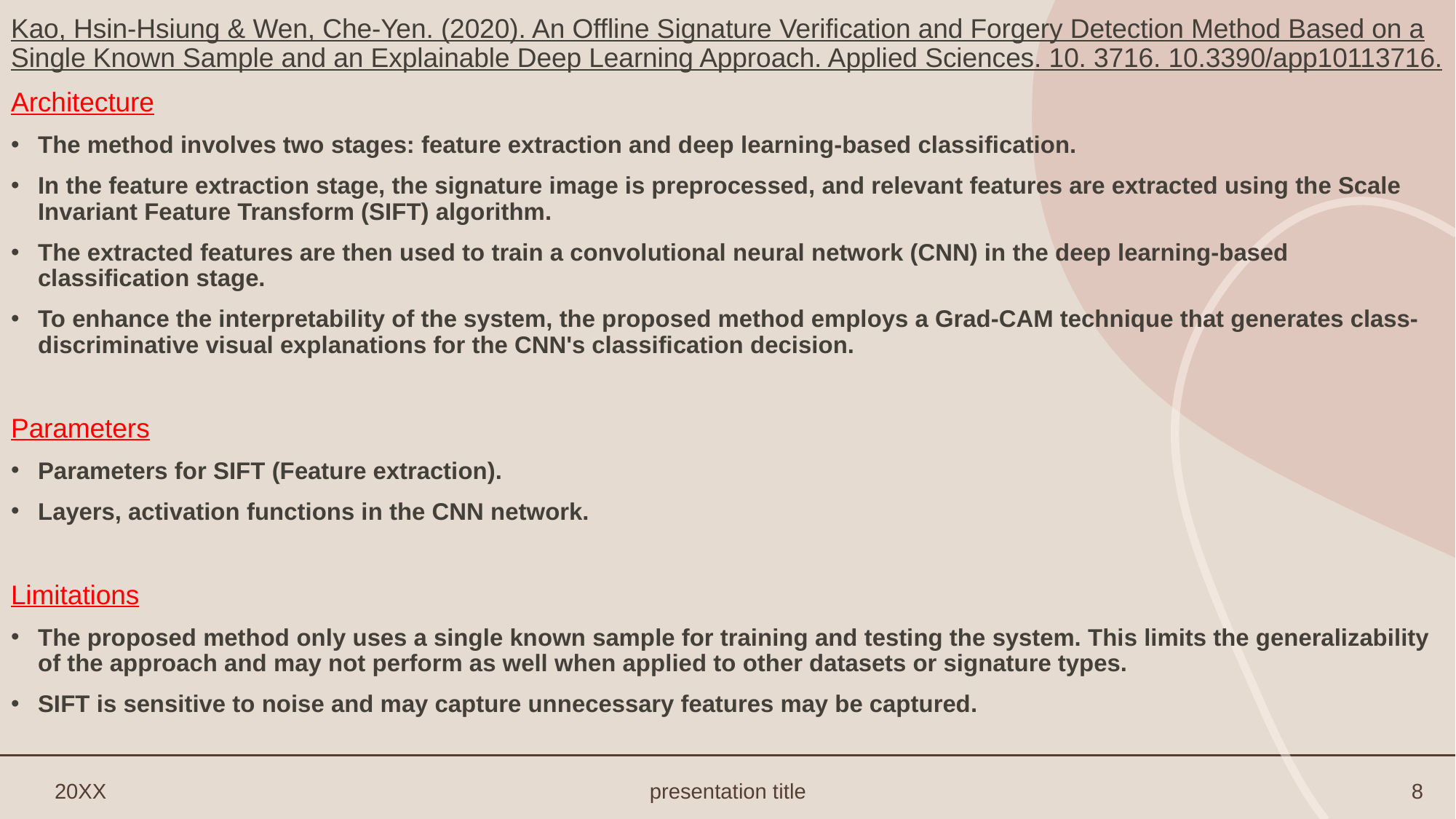

Kao, Hsin-Hsiung & Wen, Che-Yen. (2020). An Offline Signature Verification and Forgery Detection Method Based on a Single Known Sample and an Explainable Deep Learning Approach. Applied Sciences. 10. 3716. 10.3390/app10113716.
Architecture
The method involves two stages: feature extraction and deep learning-based classification.
In the feature extraction stage, the signature image is preprocessed, and relevant features are extracted using the Scale Invariant Feature Transform (SIFT) algorithm.
The extracted features are then used to train a convolutional neural network (CNN) in the deep learning-based classification stage.
To enhance the interpretability of the system, the proposed method employs a Grad-CAM technique that generates class-discriminative visual explanations for the CNN's classification decision.

Parameters
Parameters for SIFT (Feature extraction).
Layers, activation functions in the CNN network.

Limitations
The proposed method only uses a single known sample for training and testing the system. This limits the generalizability of the approach and may not perform as well when applied to other datasets or signature types.
SIFT is sensitive to noise and may capture unnecessary features may be captured.

20XX
presentation title
8